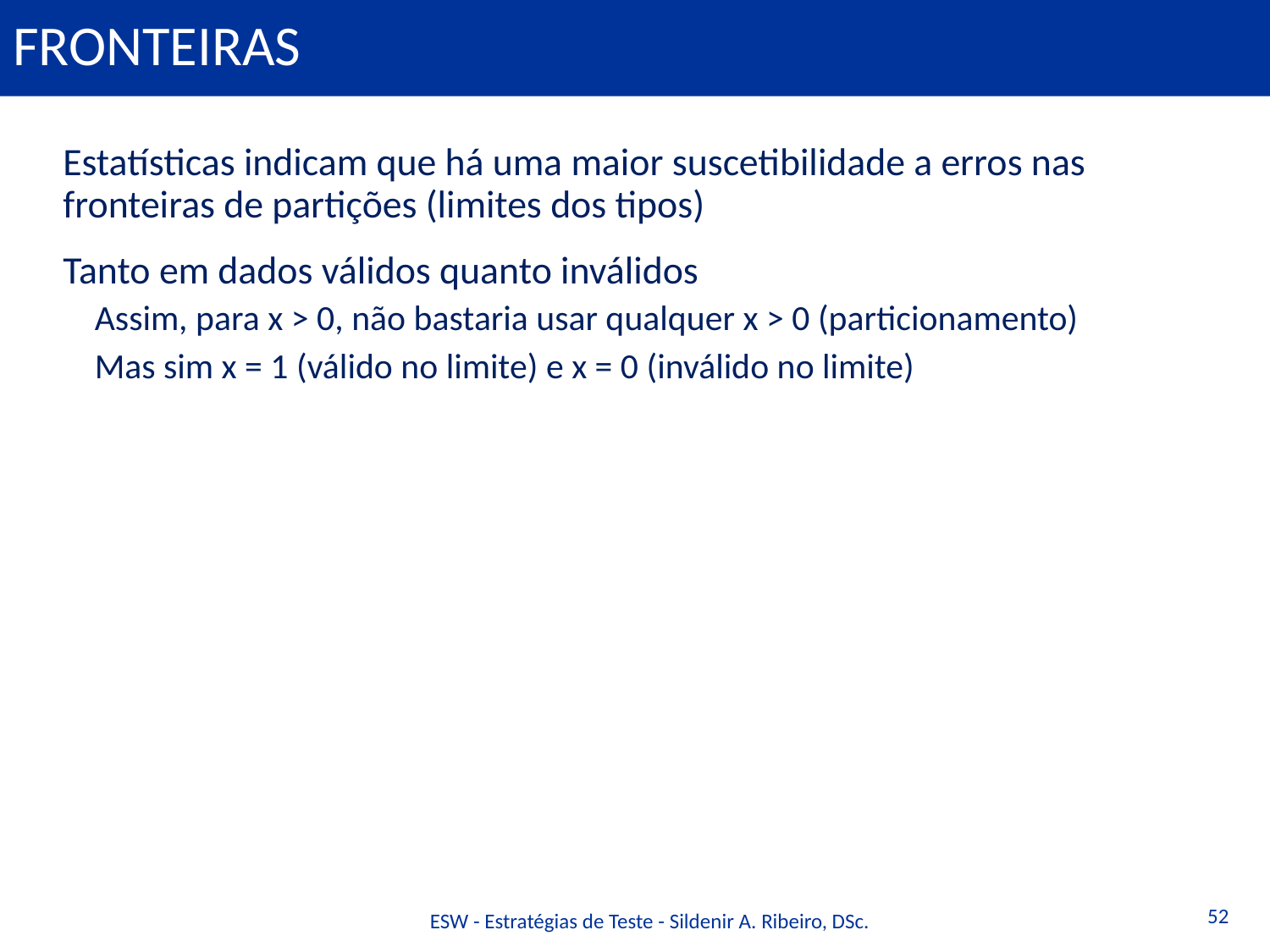

# Fronteiras
Estatísticas indicam que há uma maior suscetibilidade a erros nas fronteiras de partições (limites dos tipos)
Tanto em dados válidos quanto inválidos
Assim, para x > 0, não bastaria usar qualquer x > 0 (particionamento)
Mas sim x = 1 (válido no limite) e x = 0 (inválido no limite)
52
ESW - Estratégias de Teste - Sildenir A. Ribeiro, DSc.